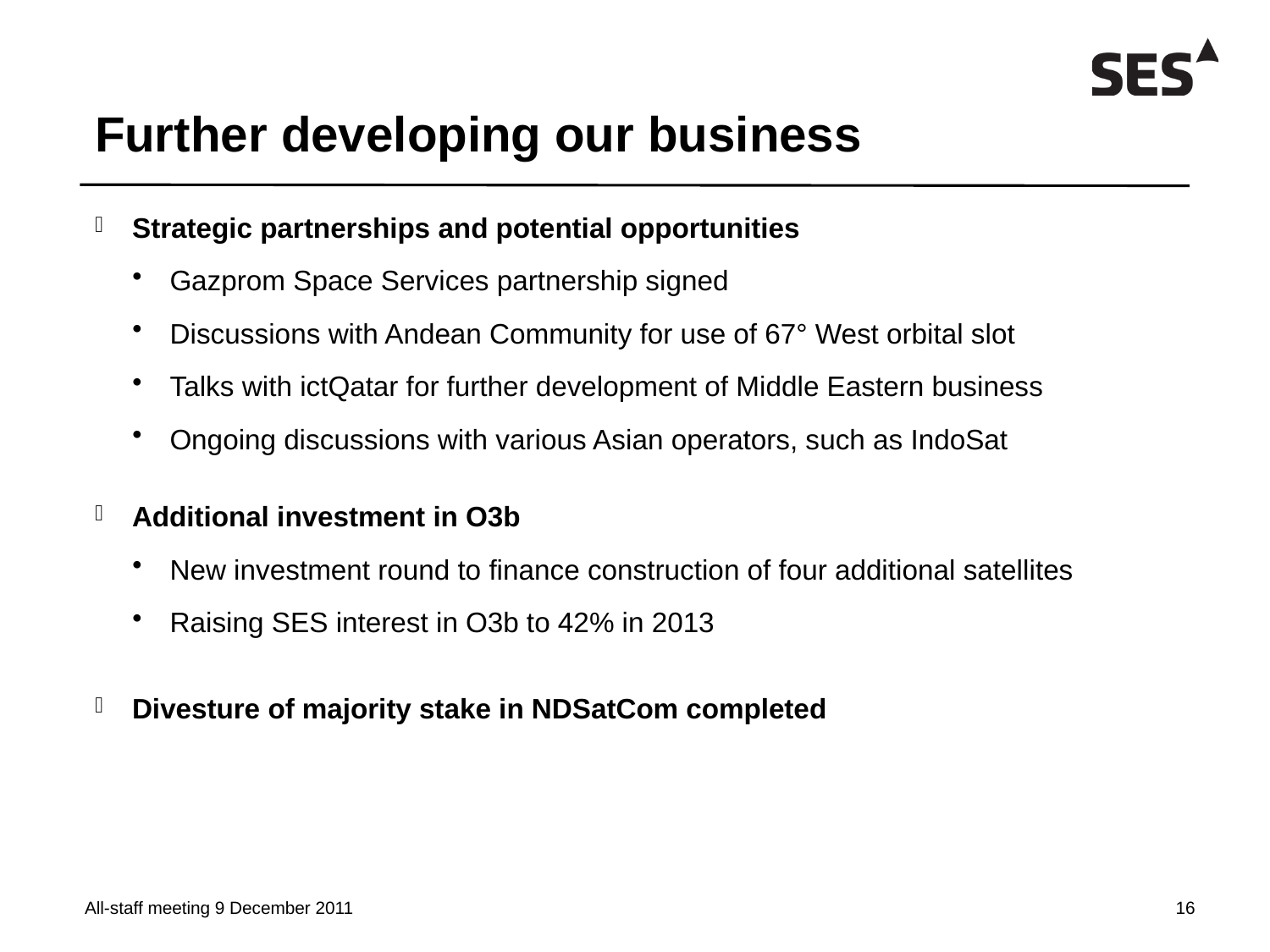

# Further developing our business
Strategic partnerships and potential opportunities
Gazprom Space Services partnership signed
Discussions with Andean Community for use of 67° West orbital slot
Talks with ictQatar for further development of Middle Eastern business
Ongoing discussions with various Asian operators, such as IndoSat
Additional investment in O3b
New investment round to finance construction of four additional satellites
Raising SES interest in O3b to 42% in 2013

Divesture of majority stake in NDSatCom completed

All-staff meeting 9 December 2011
16